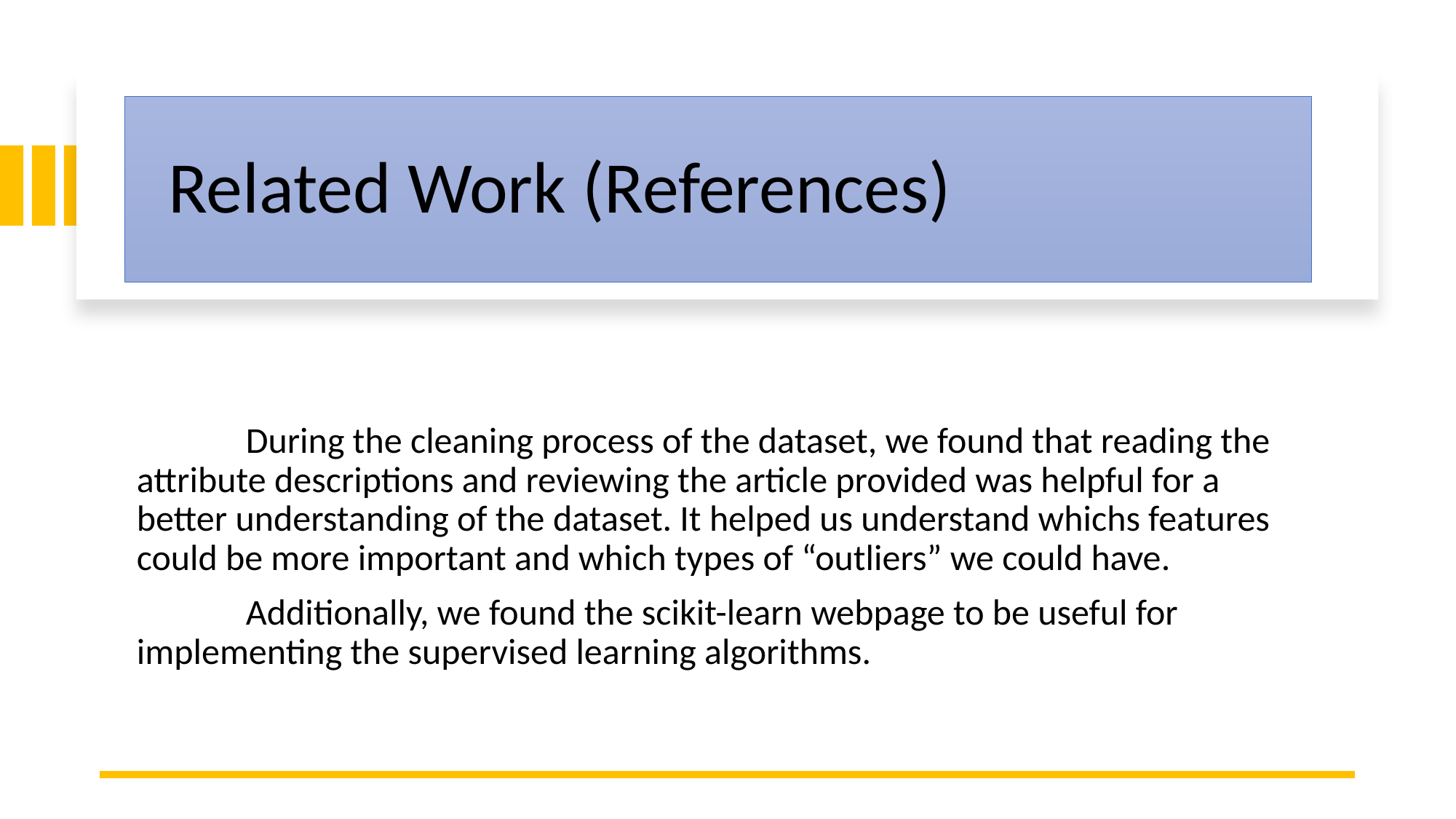

# Related Work (References)

	During the cleaning process of the dataset, we found that reading the attribute descriptions and reviewing the article provided was helpful for a better understanding of the dataset. It helped us understand whichs features could be more important and which types of “outliers” we could have.
	Additionally, we found the scikit-learn webpage to be useful for implementing the supervised learning algorithms.